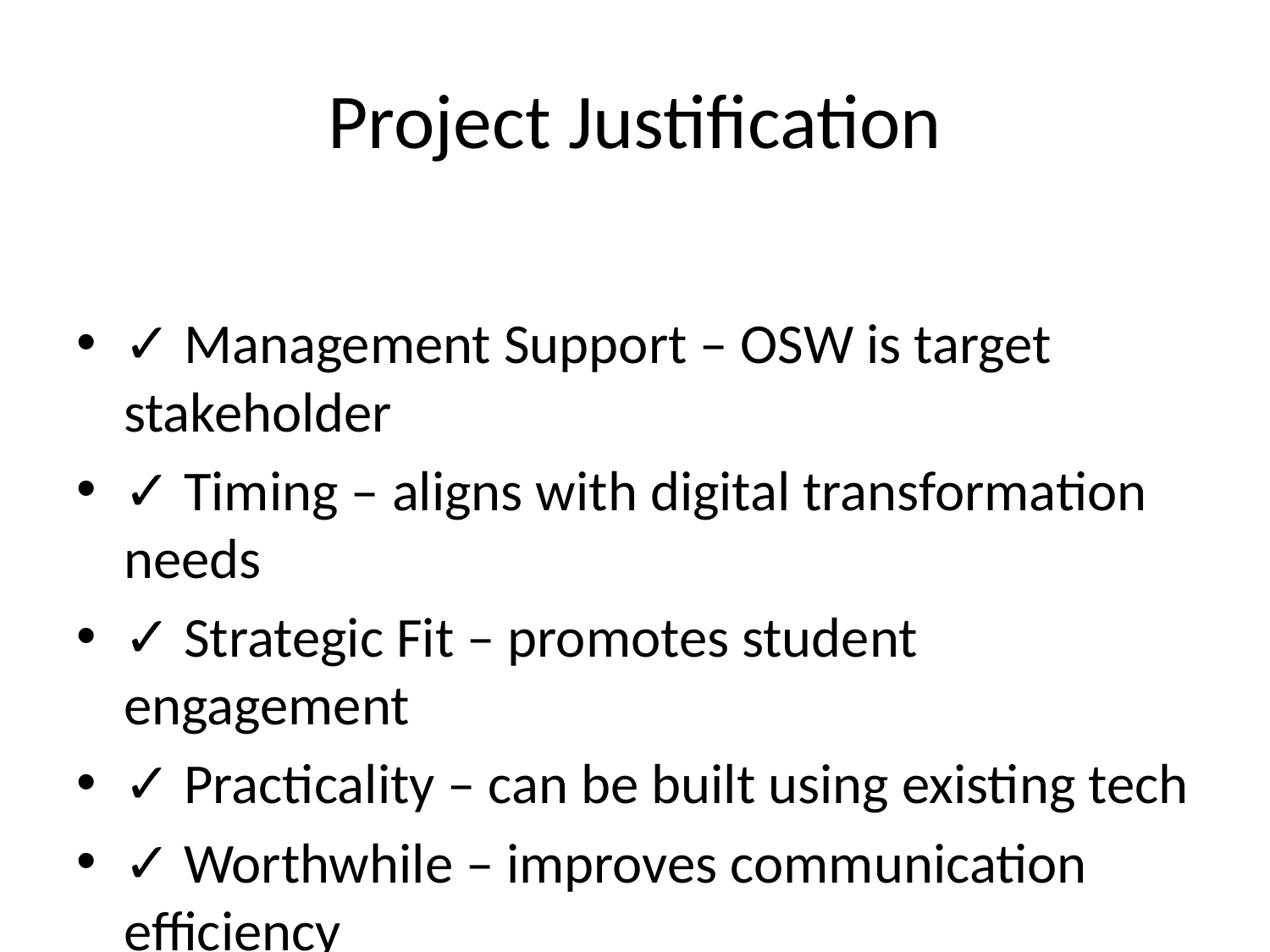

# Project Justification

✓ Management Support – OSW is target stakeholder
✓ Timing – aligns with digital transformation needs
✓ Strategic Fit – promotes student engagement
✓ Practicality – can be built using existing tech
✓ Worthwhile – improves communication efficiency